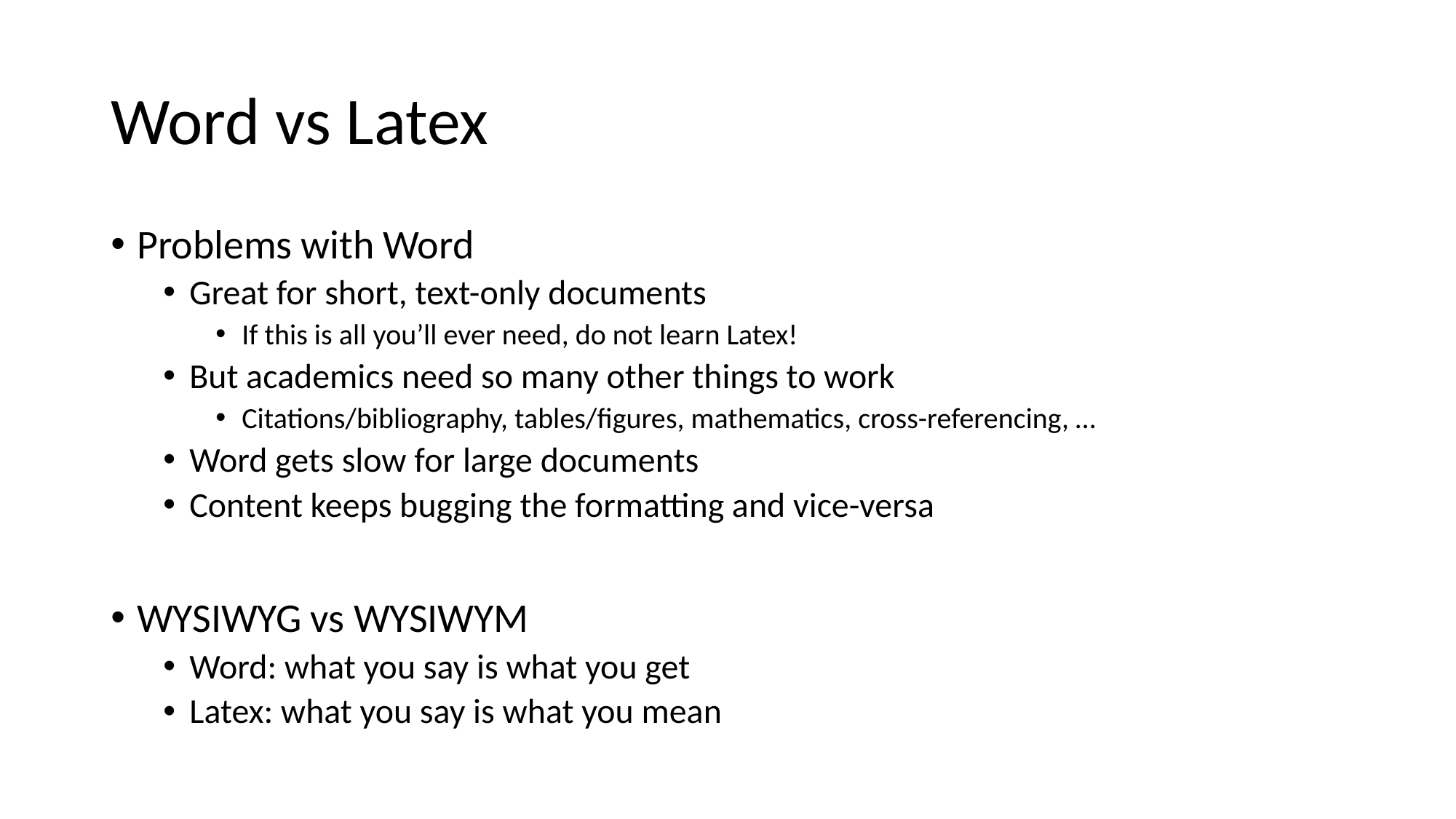

# Word vs Latex
Problems with Word
Great for short, text-only documents
If this is all you’ll ever need, do not learn Latex!
But academics need so many other things to work
Citations/bibliography, tables/figures, mathematics, cross-referencing, …
Word gets slow for large documents
Content keeps bugging the formatting and vice-versa

WYSIWYG vs WYSIWYM
Word: what you say is what you get
Latex: what you say is what you mean